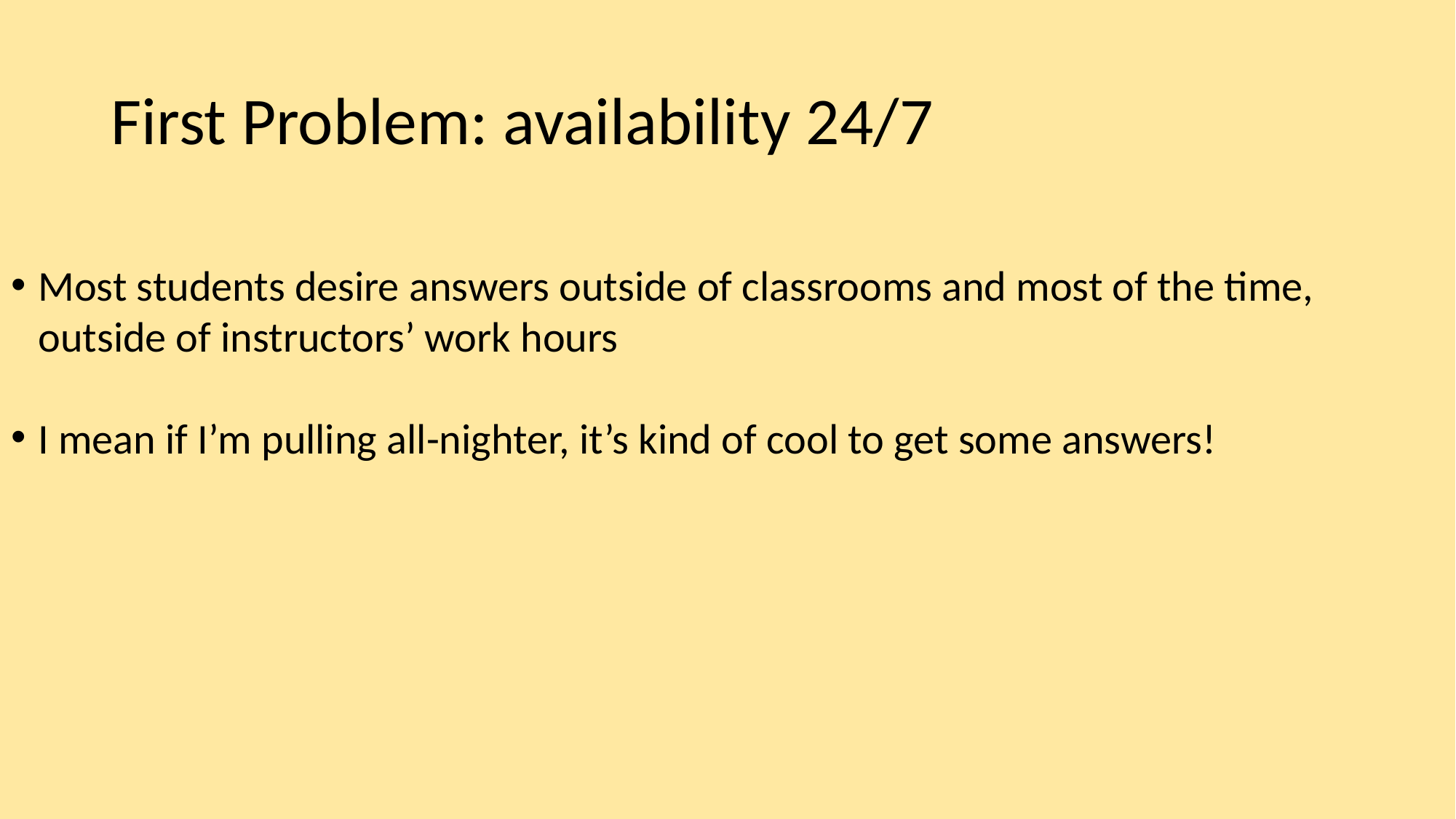

# First Problem: availability 24/7

Most students desire answers outside of classrooms and most of the time, outside of instructors’ work hours
I mean if I’m pulling all-nighter, it’s kind of cool to get some answers!